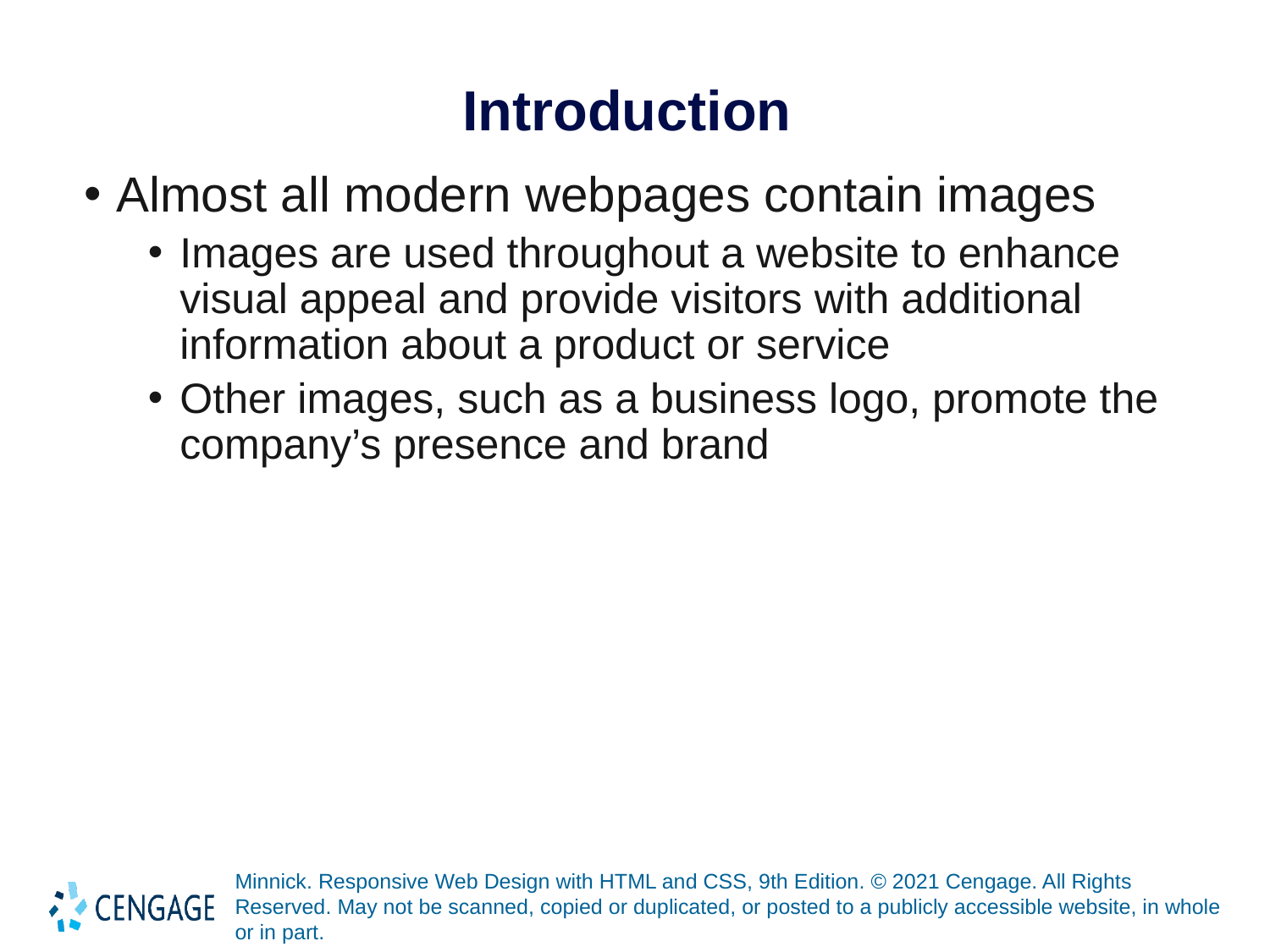

# Introduction
Almost all modern webpages contain images
Images are used throughout a website to enhance visual appeal and provide visitors with additional information about a product or service
Other images, such as a business logo, promote the company’s presence and brand
Minnick. Responsive Web Design with HTML and CSS, 9th Edition. © 2021 Cengage. All Rights Reserved. May not be scanned, copied or duplicated, or posted to a publicly accessible website, in whole or in part.